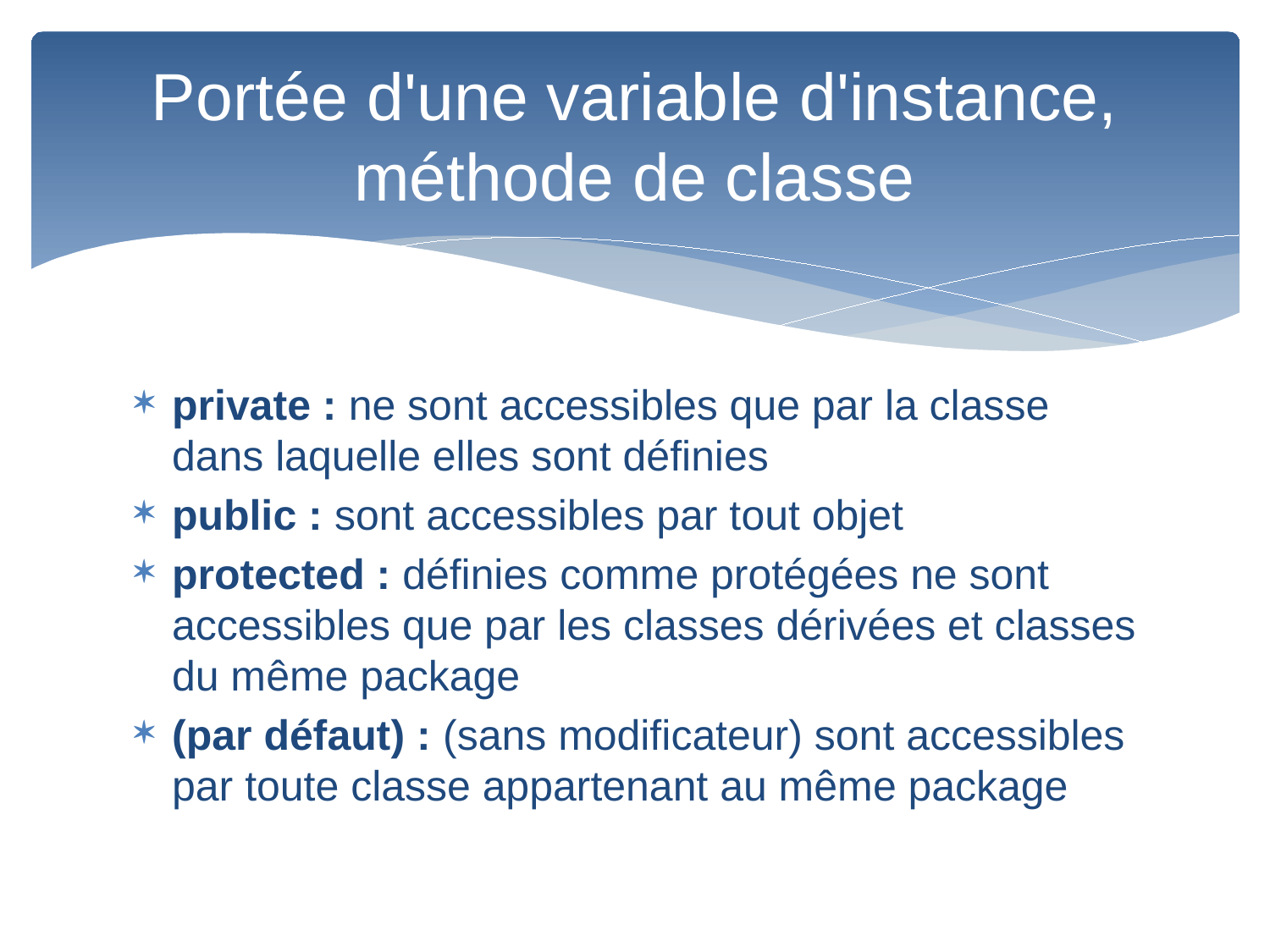

# Portée d'une variable d'instance, méthode de classe
private : ne sont accessibles que par la classe dans laquelle elles sont définies
public : sont accessibles par tout objet
protected : définies comme protégées ne sont accessibles que par les classes dérivées et classes du même package
(par défaut) : (sans modificateur) sont accessibles par toute classe appartenant au même package